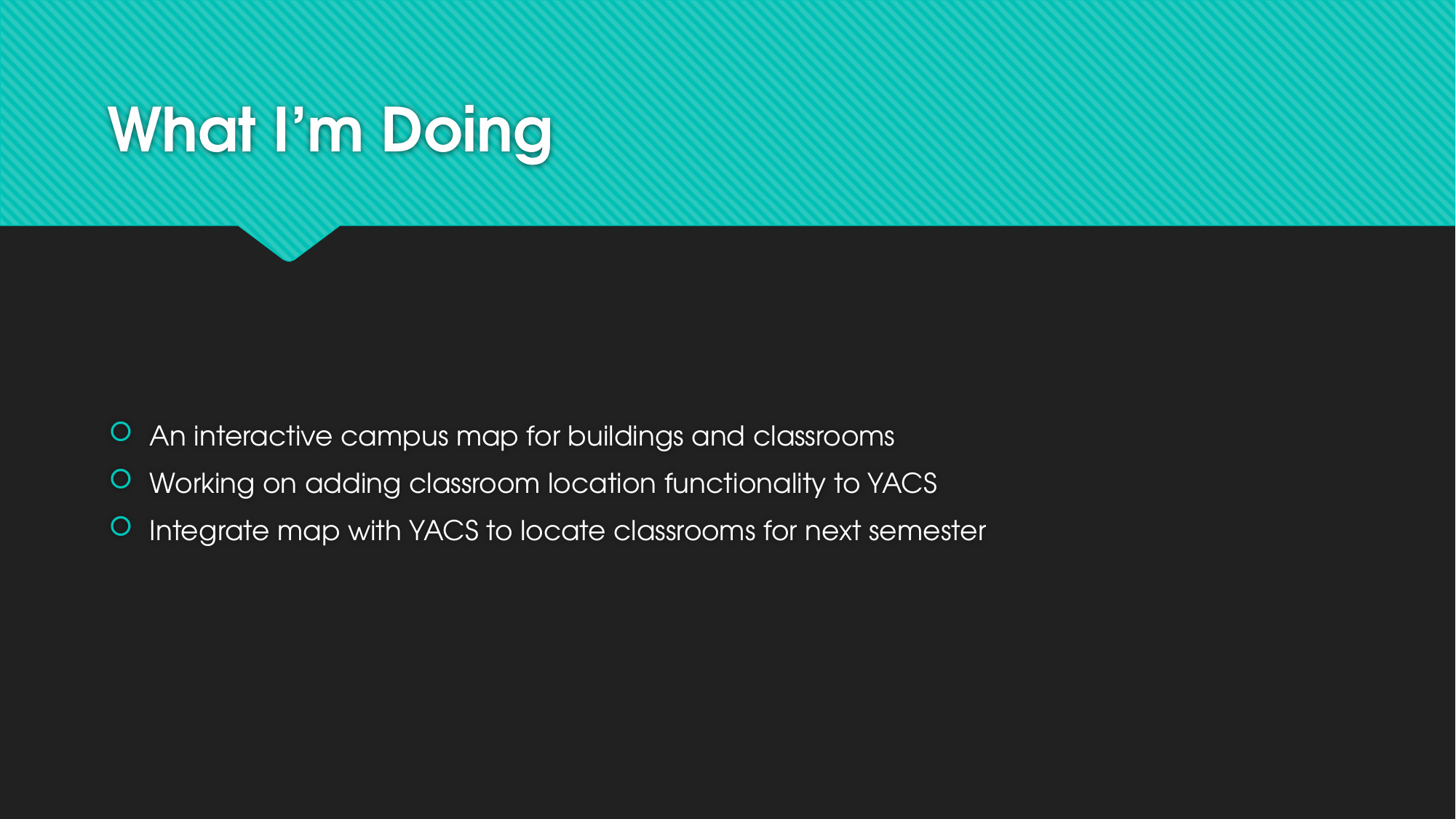

# What I’m Doing
An interactive campus map for buildings and classrooms
Working on adding classroom location functionality to YACS
Integrate map with YACS to locate classrooms for next semester